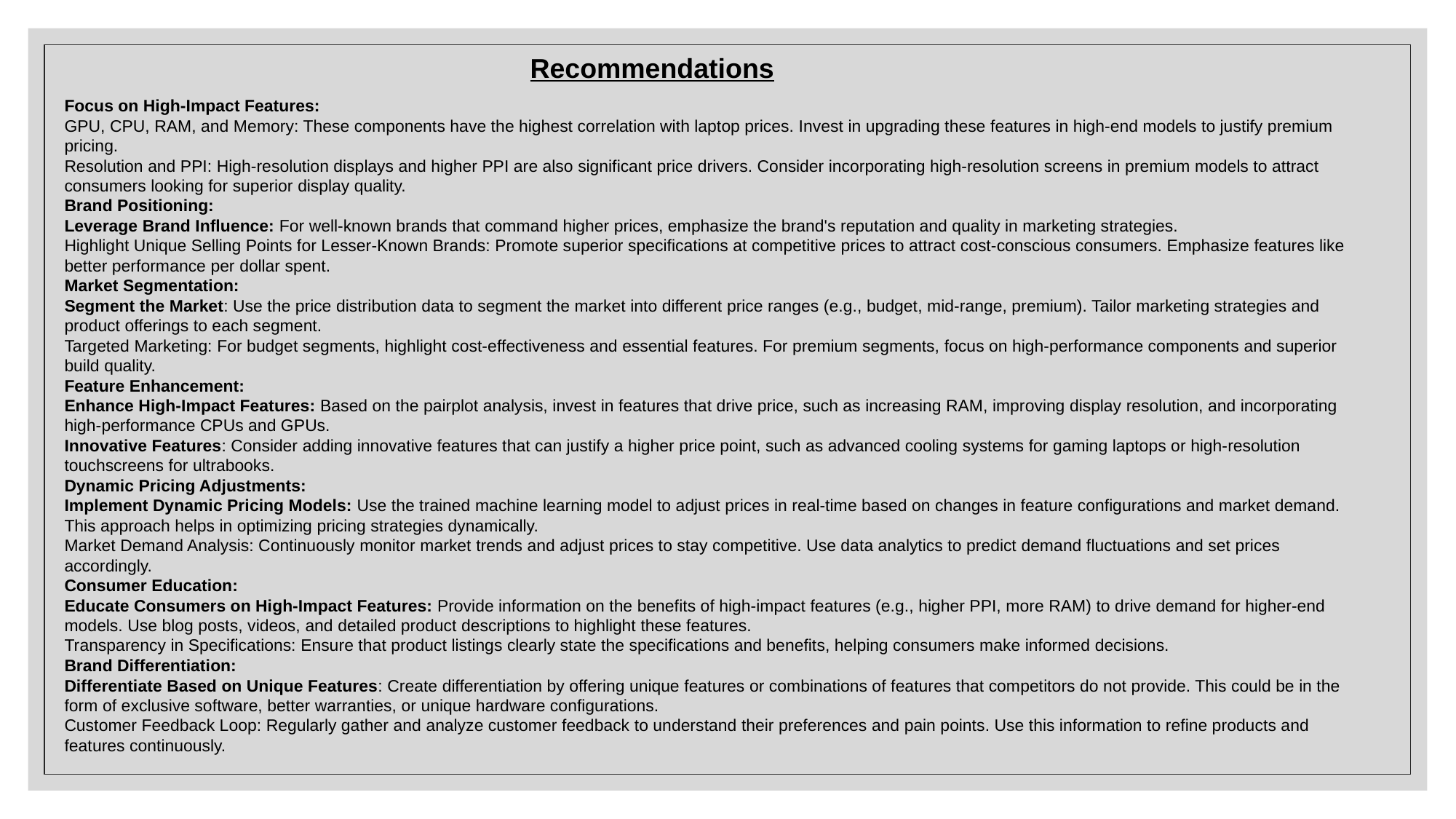

Recommendations
Focus on High-Impact Features:
GPU, CPU, RAM, and Memory: These components have the highest correlation with laptop prices. Invest in upgrading these features in high-end models to justify premium pricing.
Resolution and PPI: High-resolution displays and higher PPI are also significant price drivers. Consider incorporating high-resolution screens in premium models to attract consumers looking for superior display quality.
Brand Positioning:
Leverage Brand Influence: For well-known brands that command higher prices, emphasize the brand's reputation and quality in marketing strategies.
Highlight Unique Selling Points for Lesser-Known Brands: Promote superior specifications at competitive prices to attract cost-conscious consumers. Emphasize features like better performance per dollar spent.
Market Segmentation:
Segment the Market: Use the price distribution data to segment the market into different price ranges (e.g., budget, mid-range, premium). Tailor marketing strategies and product offerings to each segment.
Targeted Marketing: For budget segments, highlight cost-effectiveness and essential features. For premium segments, focus on high-performance components and superior build quality.
Feature Enhancement:
Enhance High-Impact Features: Based on the pairplot analysis, invest in features that drive price, such as increasing RAM, improving display resolution, and incorporating high-performance CPUs and GPUs.
Innovative Features: Consider adding innovative features that can justify a higher price point, such as advanced cooling systems for gaming laptops or high-resolution touchscreens for ultrabooks.
Dynamic Pricing Adjustments:
Implement Dynamic Pricing Models: Use the trained machine learning model to adjust prices in real-time based on changes in feature configurations and market demand. This approach helps in optimizing pricing strategies dynamically.
Market Demand Analysis: Continuously monitor market trends and adjust prices to stay competitive. Use data analytics to predict demand fluctuations and set prices accordingly.
Consumer Education:
Educate Consumers on High-Impact Features: Provide information on the benefits of high-impact features (e.g., higher PPI, more RAM) to drive demand for higher-end models. Use blog posts, videos, and detailed product descriptions to highlight these features.
Transparency in Specifications: Ensure that product listings clearly state the specifications and benefits, helping consumers make informed decisions.
Brand Differentiation:
Differentiate Based on Unique Features: Create differentiation by offering unique features or combinations of features that competitors do not provide. This could be in the form of exclusive software, better warranties, or unique hardware configurations.
Customer Feedback Loop: Regularly gather and analyze customer feedback to understand their preferences and pain points. Use this information to refine products and features continuously.